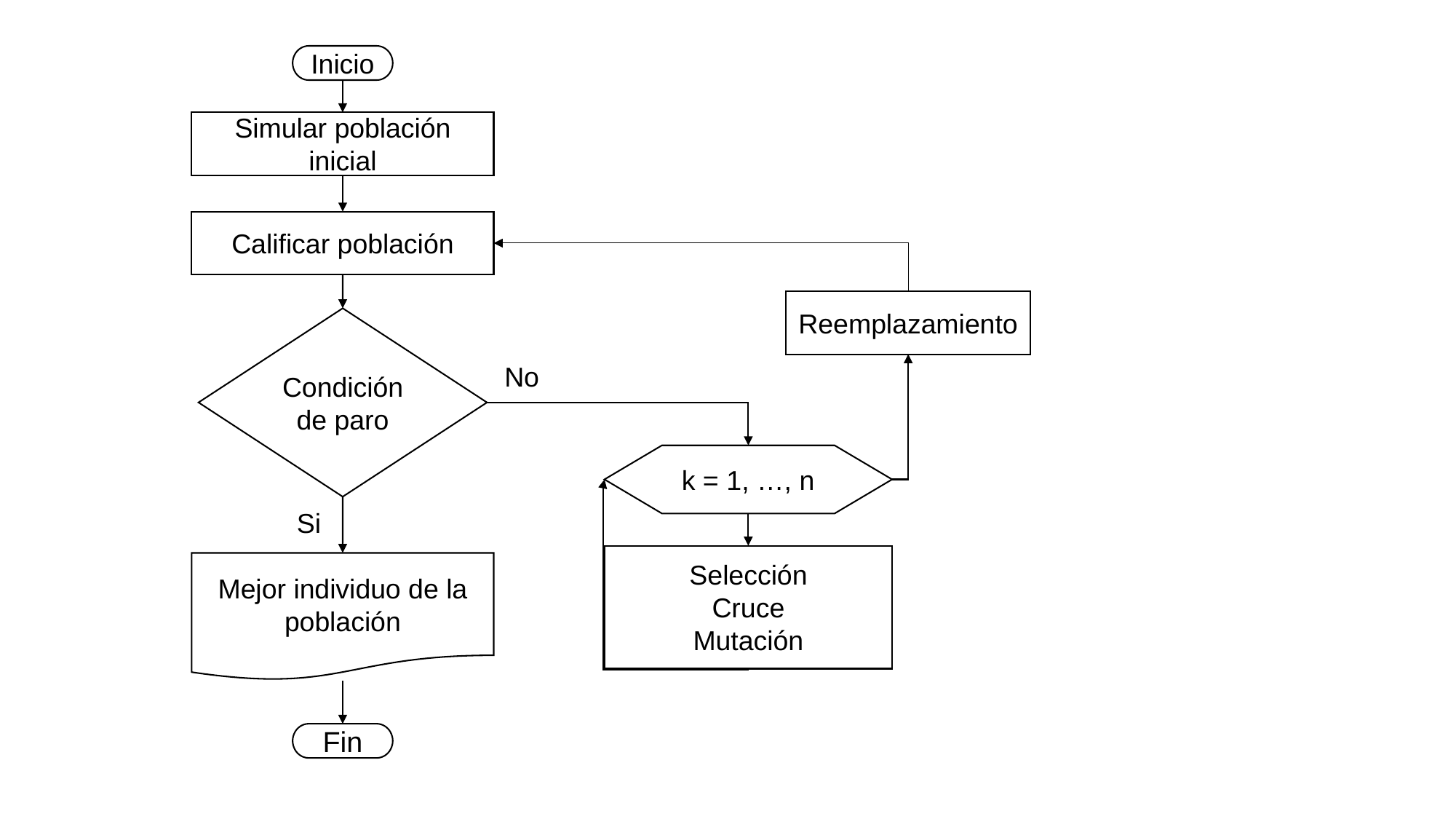

Inicio
Simular población inicial
Calificar población
Reemplazamiento
Condición de paro
No
k = 1, …, n
Si
Selección
Cruce
Mutación
Mejor individuo de la población
Fin